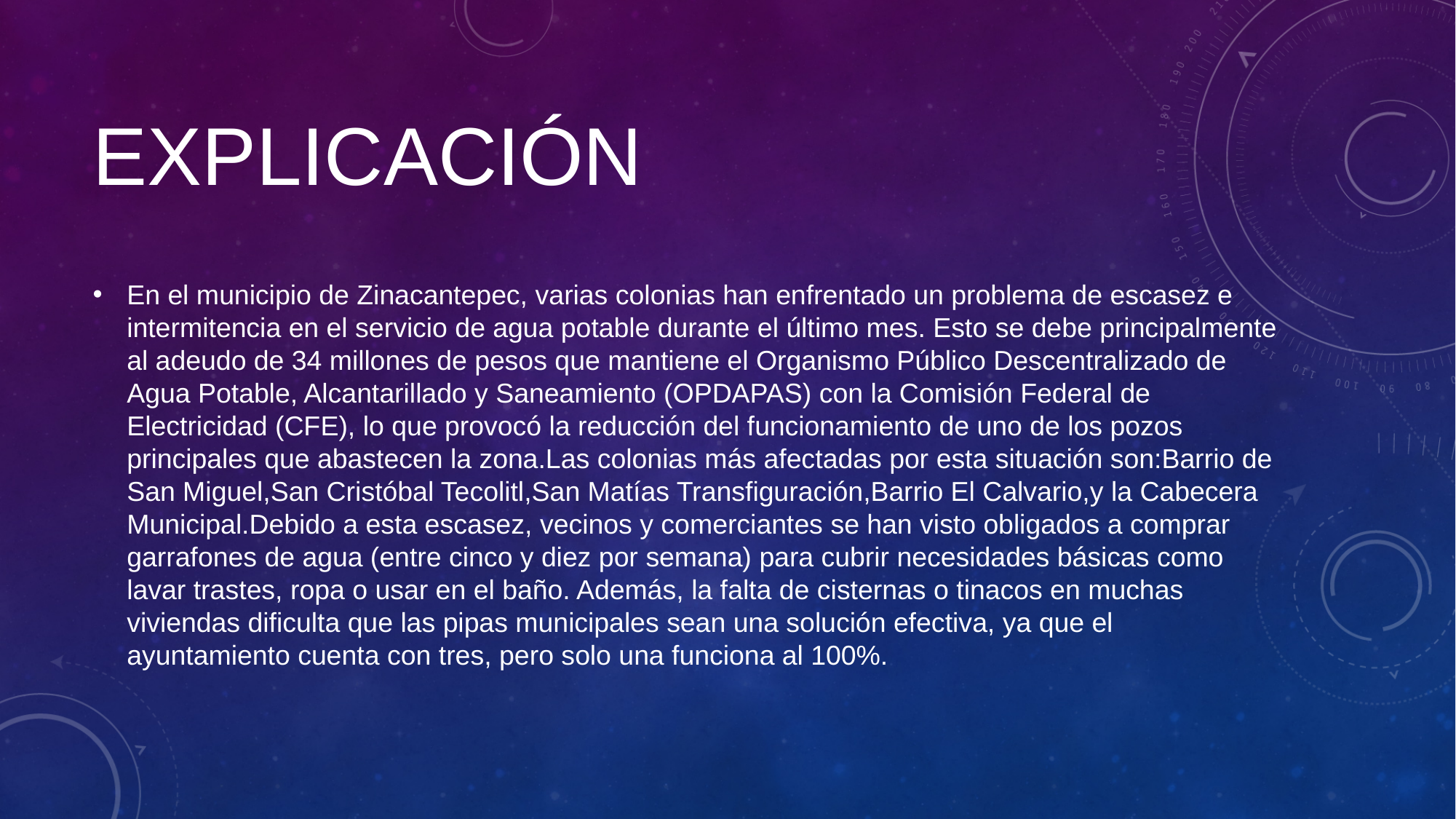

# Explicación
En el municipio de Zinacantepec, varias colonias han enfrentado un problema de escasez e intermitencia en el servicio de agua potable durante el último mes. Esto se debe principalmente al adeudo de 34 millones de pesos que mantiene el Organismo Público Descentralizado de Agua Potable, Alcantarillado y Saneamiento (OPDAPAS) con la Comisión Federal de Electricidad (CFE), lo que provocó la reducción del funcionamiento de uno de los pozos principales que abastecen la zona.Las colonias más afectadas por esta situación son:Barrio de San Miguel,San Cristóbal Tecolitl,San Matías Transfiguración,Barrio El Calvario,y la Cabecera Municipal.Debido a esta escasez, vecinos y comerciantes se han visto obligados a comprar garrafones de agua (entre cinco y diez por semana) para cubrir necesidades básicas como lavar trastes, ropa o usar en el baño. Además, la falta de cisternas o tinacos en muchas viviendas dificulta que las pipas municipales sean una solución efectiva, ya que el ayuntamiento cuenta con tres, pero solo una funciona al 100%.